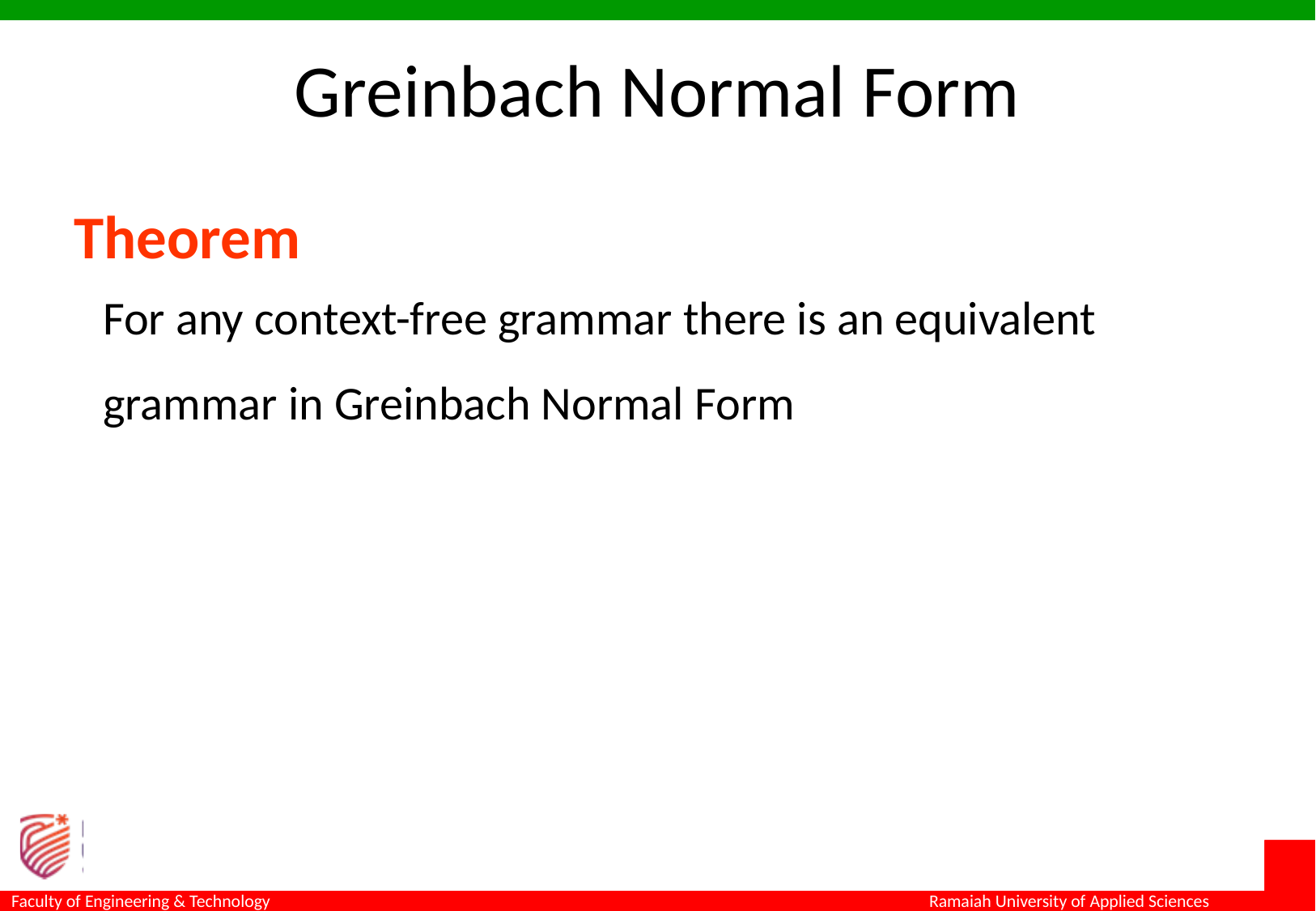

Greinbach Normal Form
Theorem
For any context-free grammar there is an equivalent grammar in Greinbach Normal Form